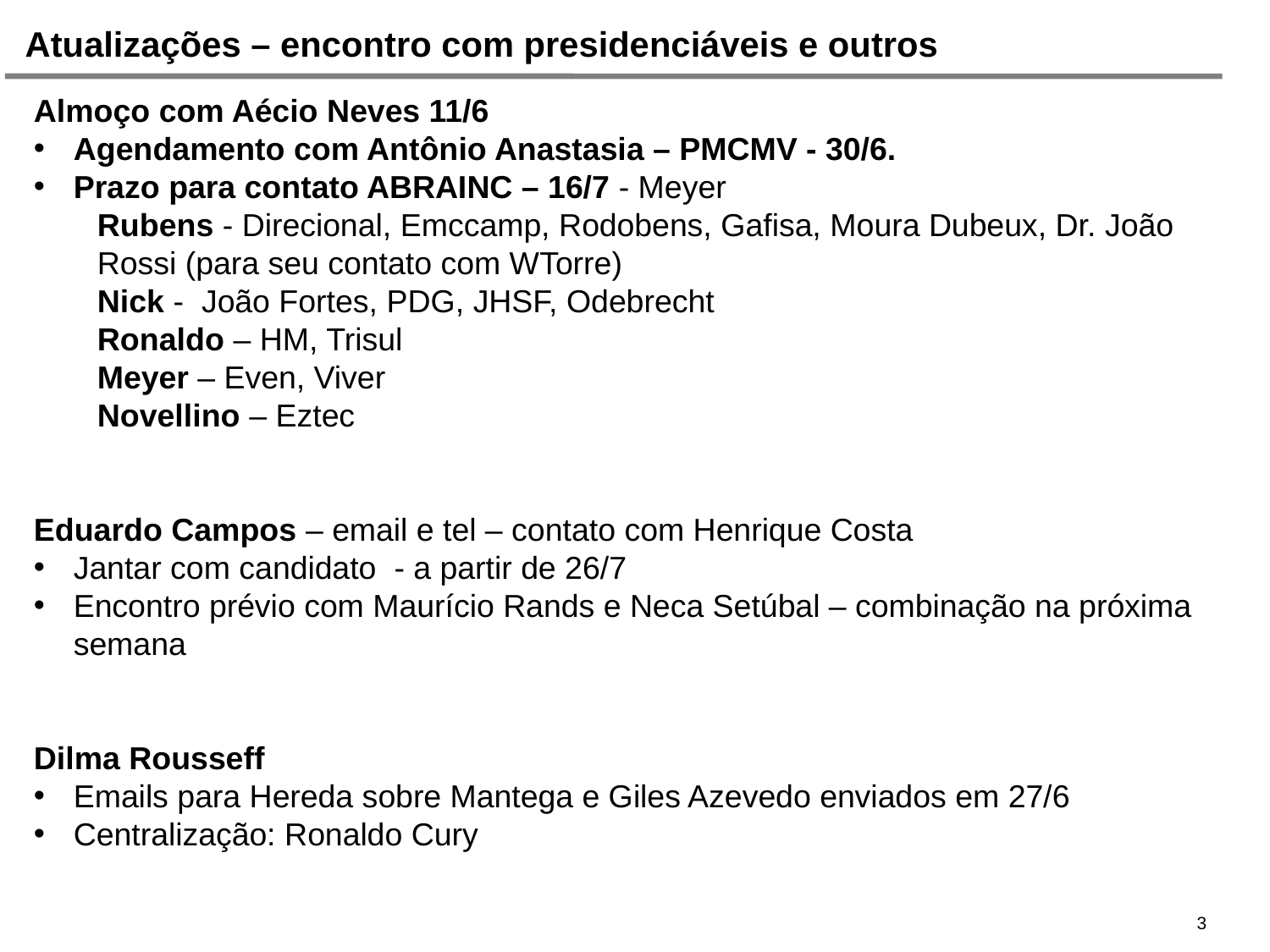

Atualizações – encontro com presidenciáveis e outros

Almoço com Aécio Neves 11/6
Agendamento com Antônio Anastasia – PMCMV - 30/6.
Prazo para contato ABRAINC – 16/7 - Meyer
Rubens - Direcional, Emccamp, Rodobens, Gafisa, Moura Dubeux, Dr. João Rossi (para seu contato com WTorre)
Nick -  João Fortes, PDG, JHSF, Odebrecht
Ronaldo – HM, Trisul
Meyer – Even, Viver
Novellino – Eztec

Eduardo Campos – email e tel – contato com Henrique Costa
Jantar com candidato  - a partir de 26/7
Encontro prévio com Maurício Rands e Neca Setúbal – combinação na próxima semana

Dilma Rousseff
Emails para Hereda sobre Mantega e Giles Azevedo enviados em 27/6
Centralização: Ronaldo Cury
3